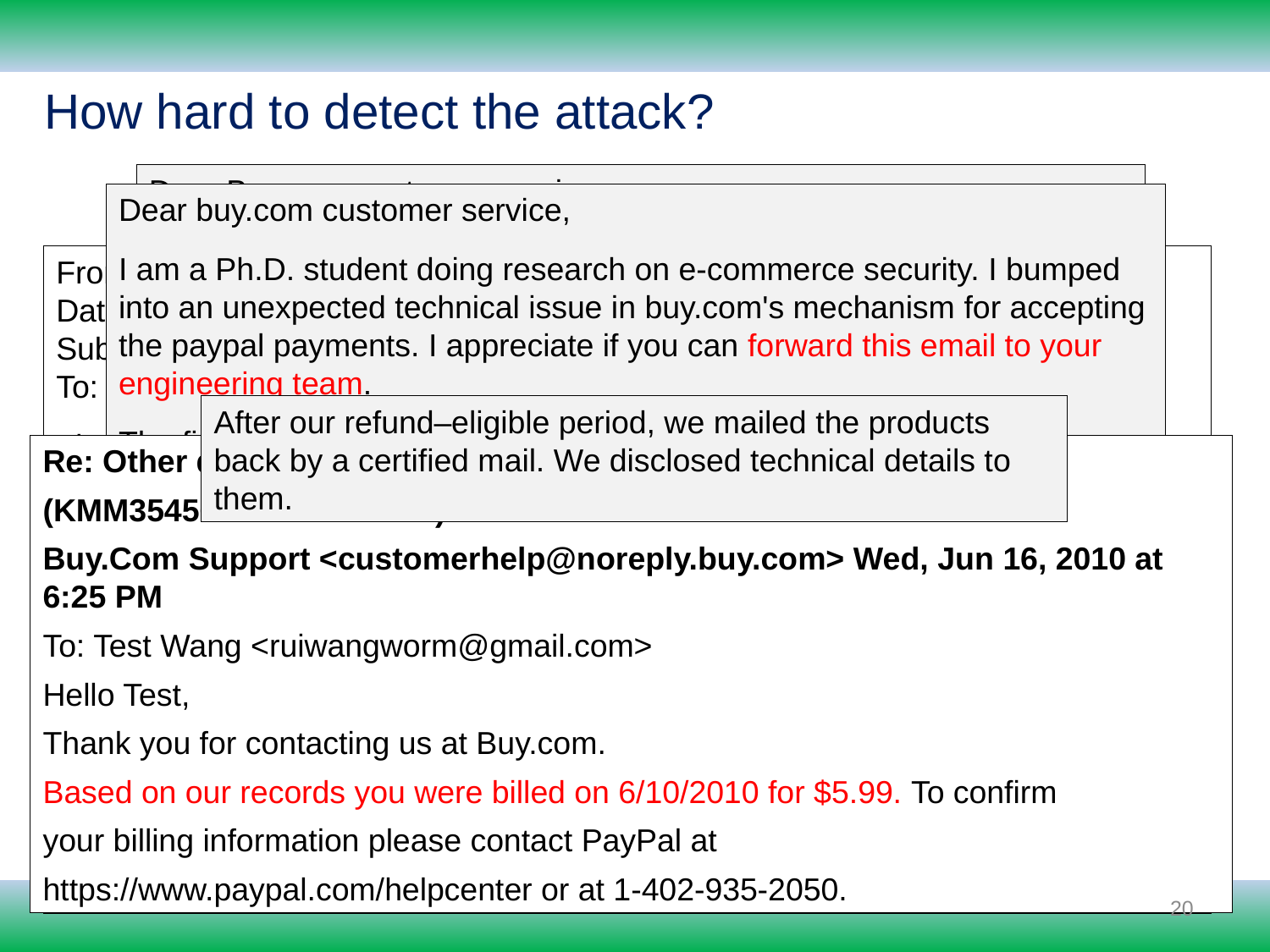

How hard to detect the attack?
Dear Buy.com customer service,
Last week I placed the two orders (Order Number: 54348156       Order number: 54348723) in buy.com. Both items were shipped recently, but I found that my paypal account has not been charged for the order 54348723 (the alcohol tester).
My credit card information is: [xxxxxxxxx]   The total of the order 54348723 is $5.99. Please charge my credit card.
Thank you very much
Dear buy.com customer service,
I am a Ph.D. student doing research on e-commerce security. I bumped into an unexpected technical issue in buy.com's mechanism for accepting the paypal payments. I appreciate if you can forward this email to your engineering team.
The finding is regarding the order 54348723. I placed the order in an unconventional manner (by reusing a previous paypal token), which allowed me to check out the product without paying. I have received the product in the mail. Of course I need to pay for it. Here is my credit card information [xxxxxxxxxxxx]. Please charge my card. The total on the invoice is $5.99.
#
From: Buy.Com Support <customerhelp@noreply.buy.com>
Date: Sun, Jun 13, 2010 at 3:32 PM
Subject: Re: Other questions or comments (KMM3534132I15977L0KM)
To: Test Wang ruiwangworm@gmail.com
Thank you for contacting us at Buy.com.
Buy.com will only bill your credit card only when a product has been
shipped. We authorize payment on your credit card as soon as you place
an order. Once an item has shipped, your credit card is billed for that
item and for a portion of the shipping and/or tax charges (if
applicable).
If there are items on "Back Order" status, your credit card is
re-authorized for the remaining amount and all previous authorizations
are removed. This is the reason you may have multiple billings for your
order.
…
After our refund–eligible period, we mailed the products back by a certified mail. We disclosed technical details to them.
A generic reply that misunderstood the situation
Re: Other questions or comments
(KMM3545639I15977L0KM)
Buy.Com Support <customerhelp@noreply.buy.com> Wed, Jun 16, 2010 at 6:25 PM
To: Test Wang <ruiwangworm@gmail.com>
Hello Test,
Thank you for contacting us at Buy.com.
Based on our records you were billed on 6/10/2010 for $5.99. To confirm
your billing information please contact PayPal at
https://www.paypal.com/helpcenter or at 1-402-935-2050.
20